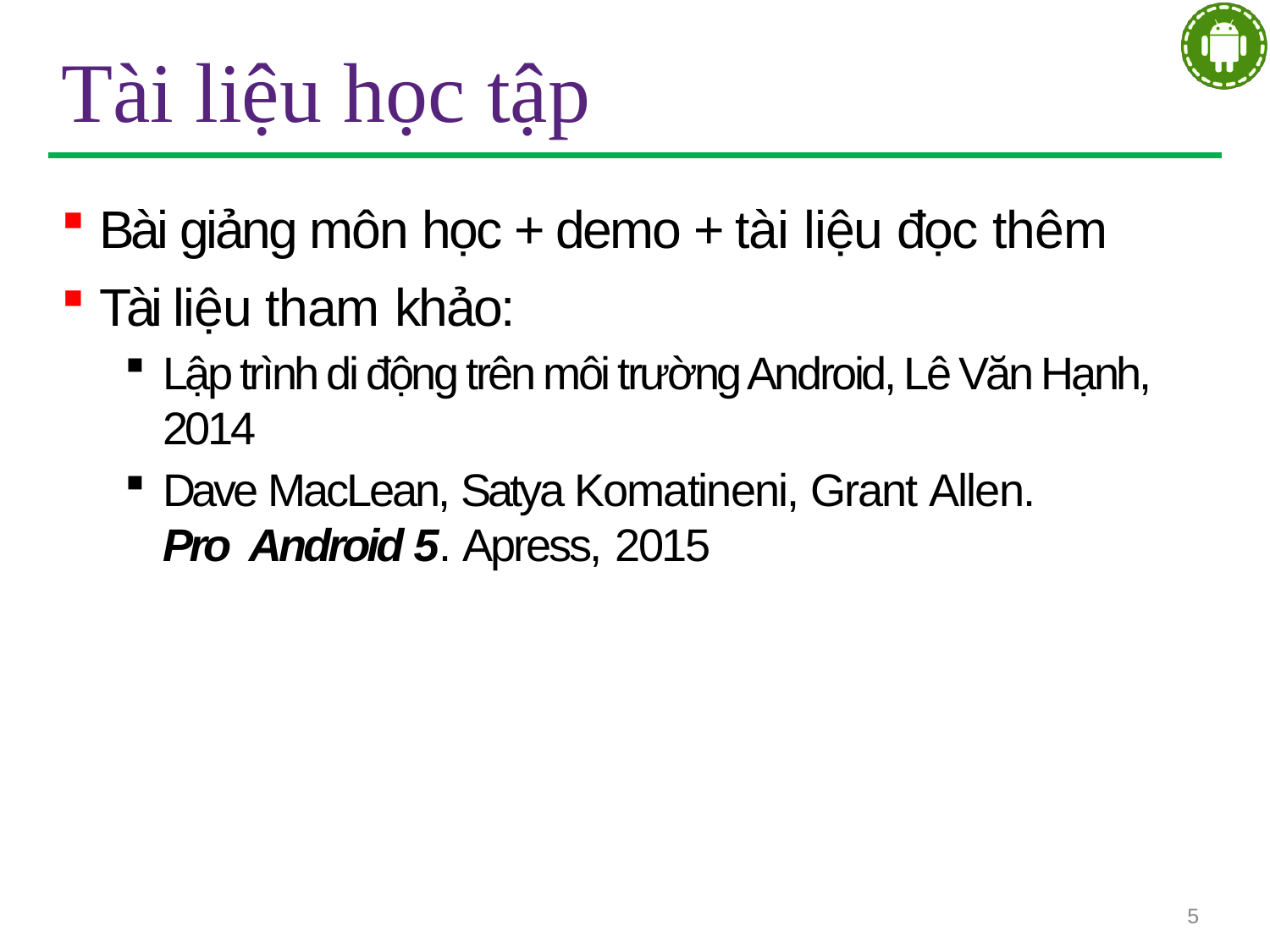

# Tài liệu học tập
Bài giảng môn học + demo + tài liệu đọc thêm
Tài liệu tham khảo:
Lập trình di động trên môi trường Android, Lê Văn Hạnh, 2014
Dave MacLean, Satya Komatineni, Grant Allen. Pro  Android 5. Apress, 2015
5